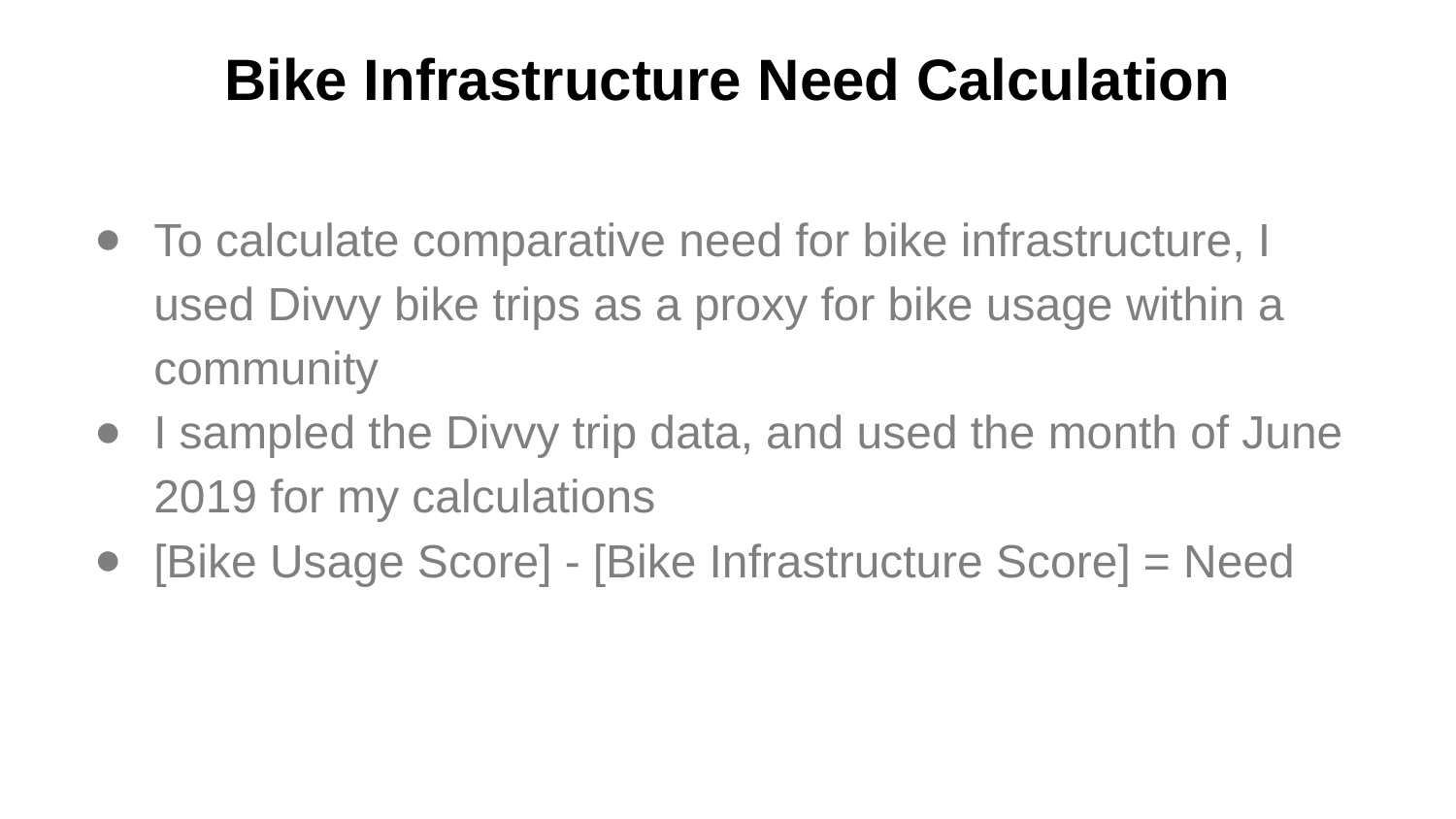

# Bike Infrastructure Need Calculation
To calculate comparative need for bike infrastructure, I used Divvy bike trips as a proxy for bike usage within a community
I sampled the Divvy trip data, and used the month of June 2019 for my calculations
[Bike Usage Score] - [Bike Infrastructure Score] = Need